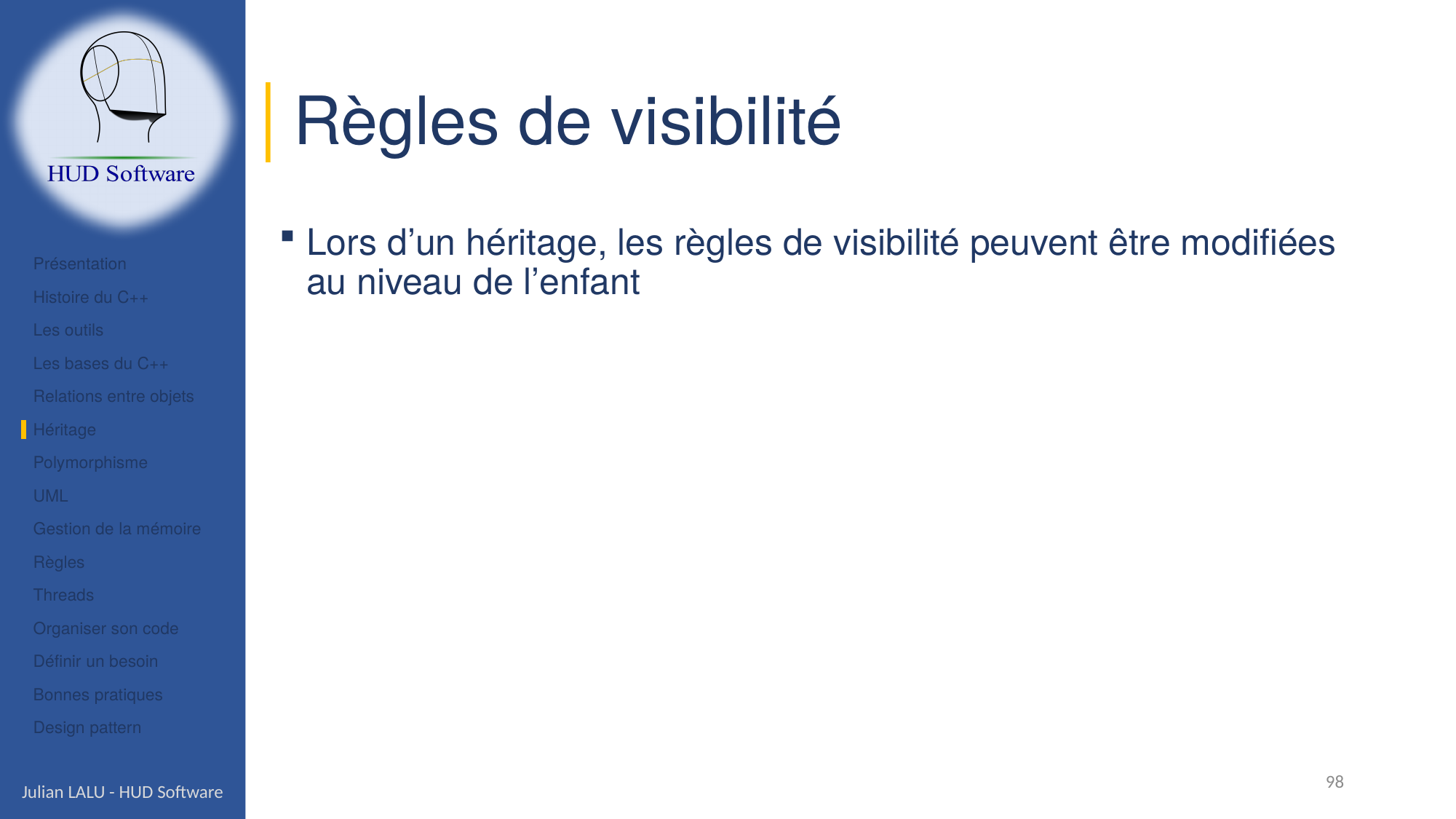

# Règles de visibilité
Lors d’un héritage, les règles de visibilité peuvent être modifiées au niveau de l’enfant

Présentation
Histoire du C++
Les outils
Les bases du C++
Relations entre objets
Héritage
Polymorphisme
UML
Gestion de la mémoire
Règles
Threads
Organiser son code
Définir un besoin
Bonnes pratiques
Design pattern

98